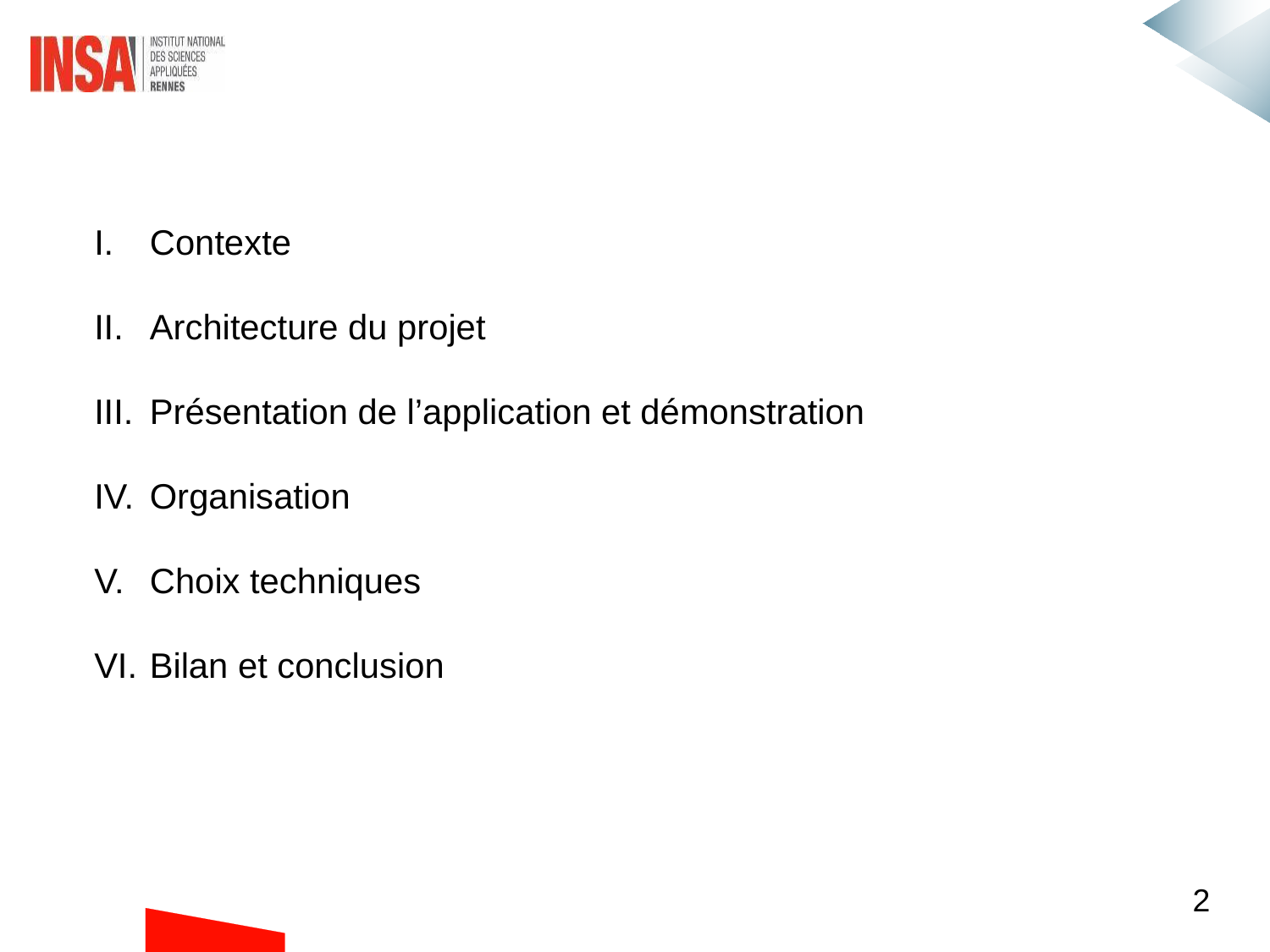

Contexte

Architecture du projet

Présentation de l’application et démonstration

Organisation

Choix techniques

Bilan et conclusion

2